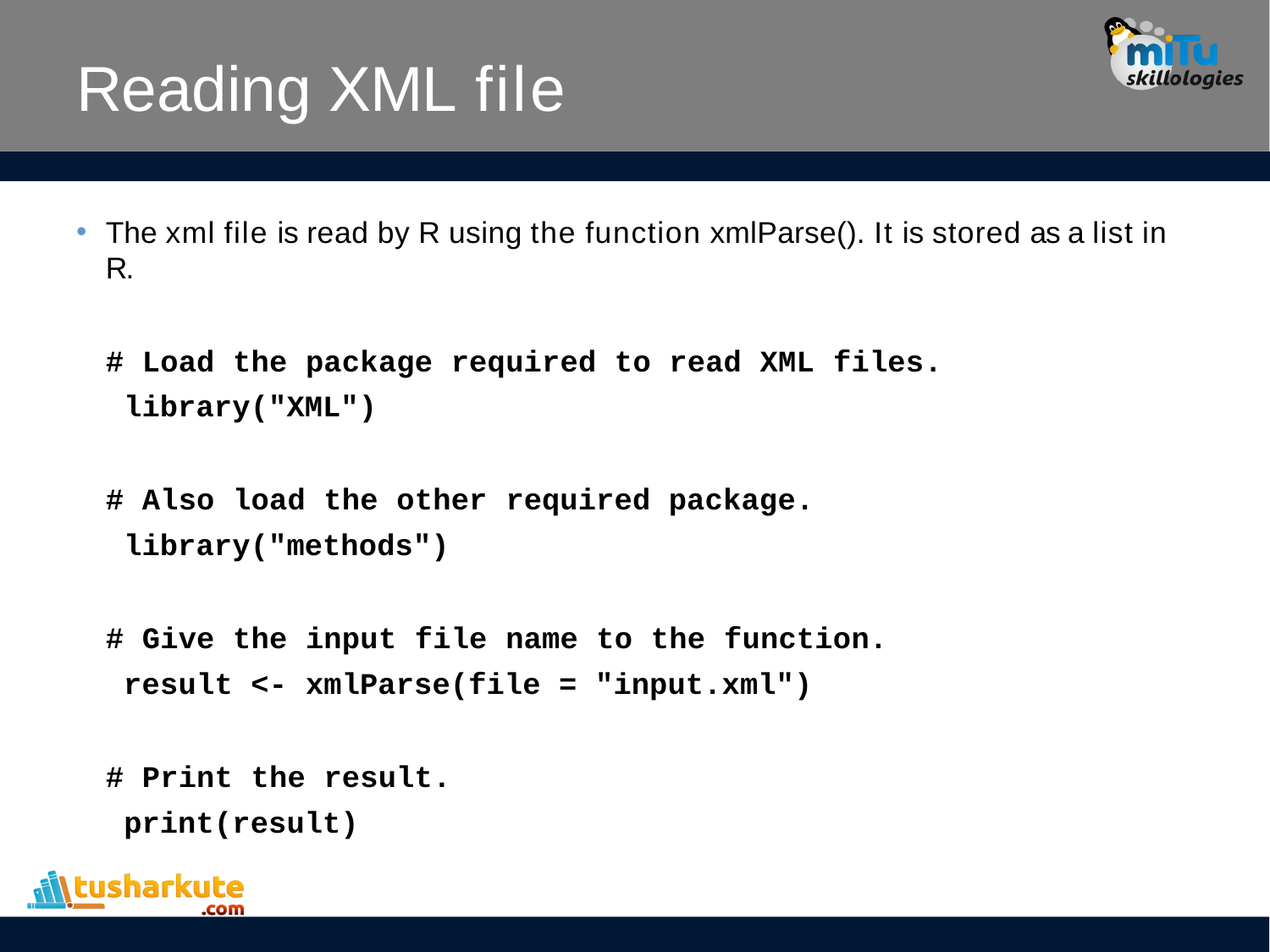

# Reading XML file

The xml file is read by R using the function xmlParse(). It is stored as a list in R.

# Load the package required to read XML files.  library("XML")

# Also load the other required package.  library("methods")

# Give the input file name to the function.  result <- xmlParse(file = "input.xml")

# Print the result.  print(result)